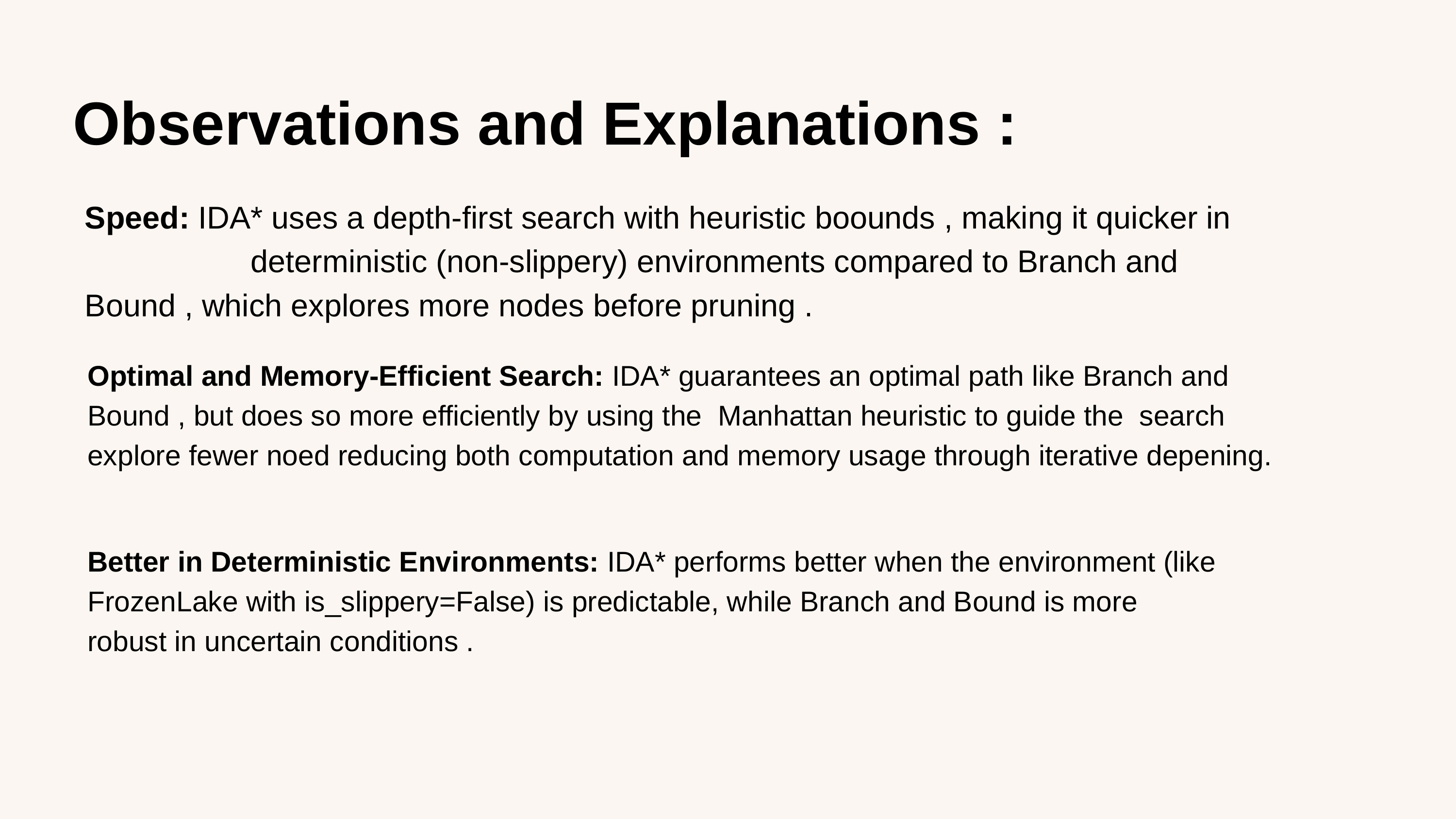

Observations and Explanations :
Speed: IDA* uses a depth-first search with heuristic boounds , making it quicker in                                      deterministic (non-slippery) environments compared to Branch and
Bound , which explores more nodes before pruning .
Optimal and Memory-Efficient Search: IDA* guarantees an optimal path like Branch and Bound , but does so more efficiently by using the  Manhattan heuristic to guide the  search explore fewer noed reducing both computation and memory usage through iterative depening.
Better in Deterministic Environments: IDA* performs better when the environment (like FrozenLake with is_slippery=False) is predictable, while Branch and Bound is more
robust in uncertain conditions .